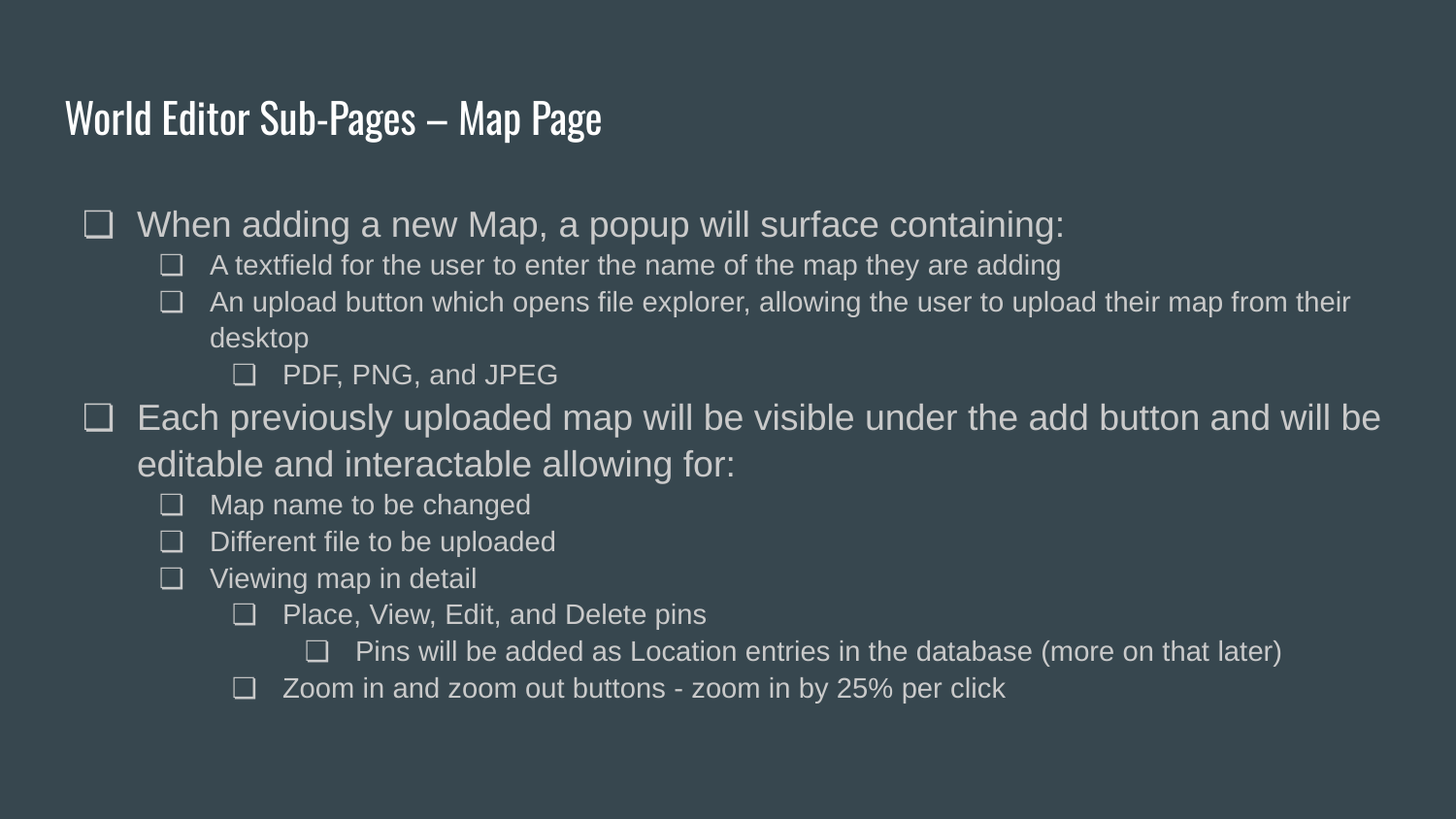

# World Editor Sub-Pages – Map Page
When adding a new Map, a popup will surface containing:
A textfield for the user to enter the name of the map they are adding
An upload button which opens file explorer, allowing the user to upload their map from their desktop
PDF, PNG, and JPEG
Each previously uploaded map will be visible under the add button and will be editable and interactable allowing for:
Map name to be changed
Different file to be uploaded
Viewing map in detail
Place, View, Edit, and Delete pins
Pins will be added as Location entries in the database (more on that later)
Zoom in and zoom out buttons - zoom in by 25% per click